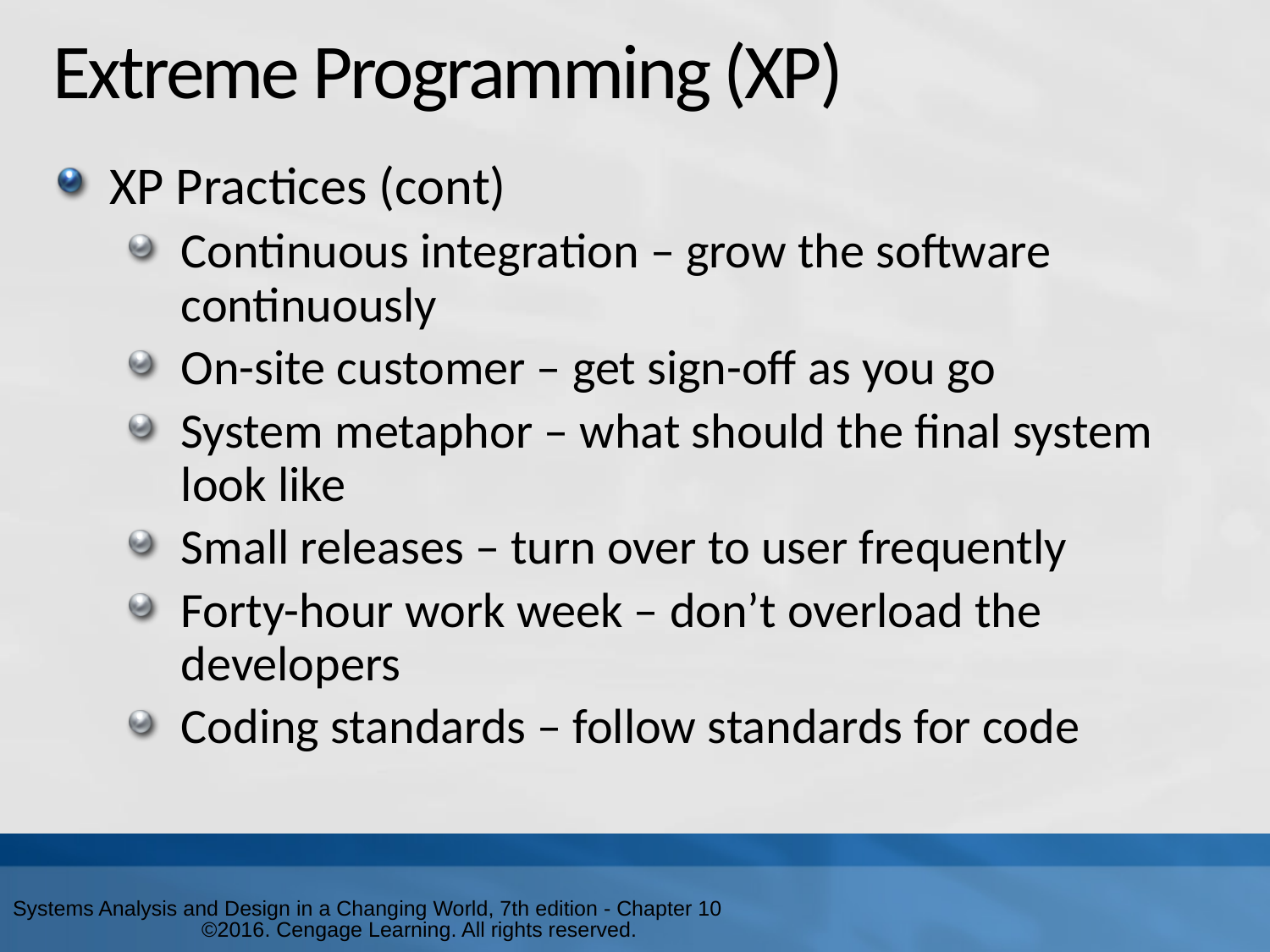

# Extreme Programming (XP)
XP Practices (cont)
Continuous integration – grow the software continuously
On-site customer – get sign-off as you go
System metaphor – what should the final system look like
Small releases – turn over to user frequently
Forty-hour work week – don’t overload the developers
Coding standards – follow standards for code
Systems Analysis and Design in a Changing World, 7th edition - Chapter 10                                                   ©2016. Cengage Learning. All rights reserved.